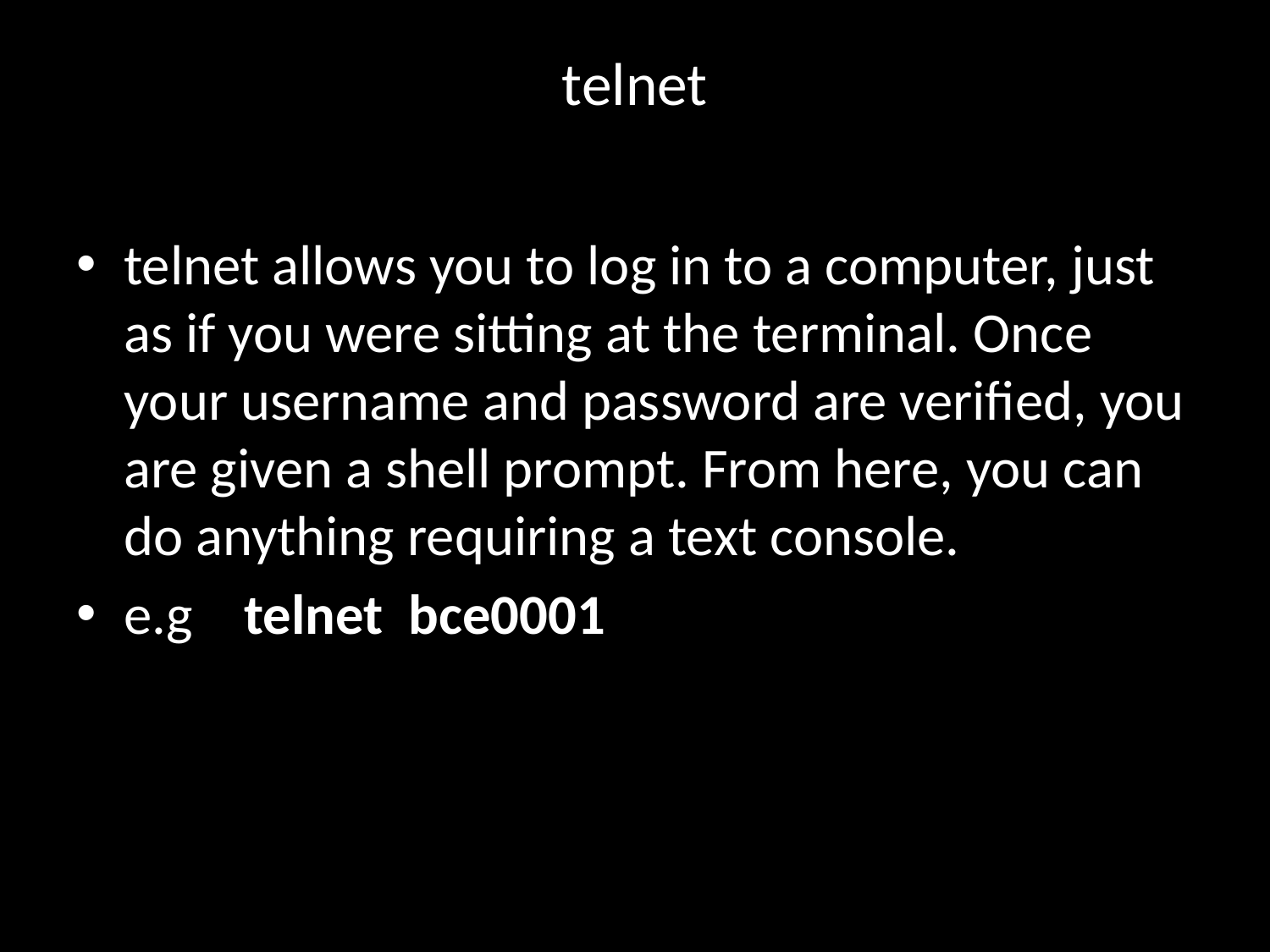

# telnet
telnet allows you to log in to a computer, just as if you were sitting at the terminal. Once your username and password are verified, you are given a shell prompt. From here, you can do anything requiring a text console.
e.g    telnet  bce0001